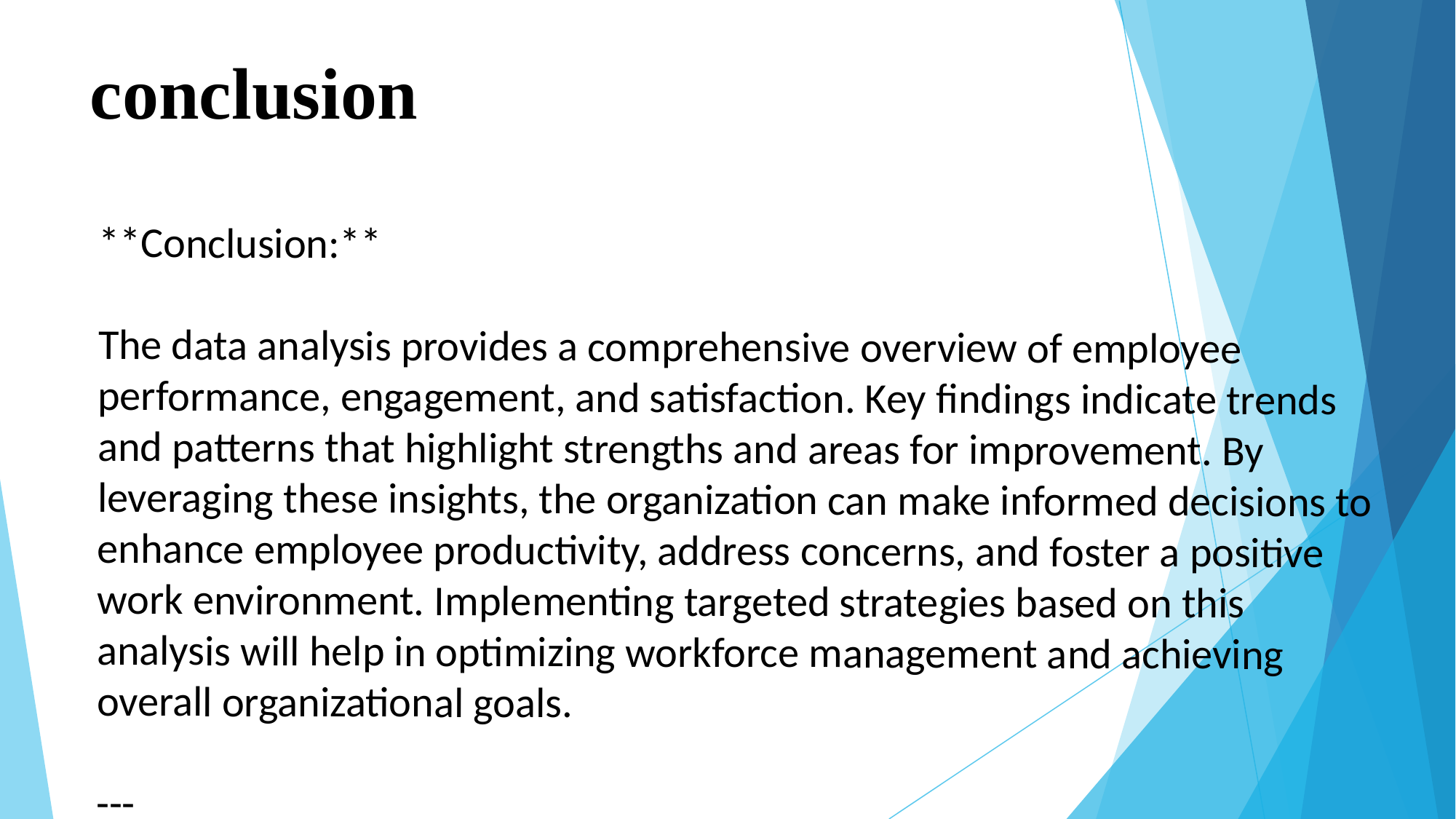

# conclusion

**Conclusion:**

The data analysis provides a comprehensive overview of employee performance, engagement, and satisfaction. Key findings indicate trends and patterns that highlight strengths and areas for improvement. By leveraging these insights, the organization can make informed decisions to enhance employee productivity, address concerns, and foster a positive work environment. Implementing targeted strategies based on this analysis will help in optimizing workforce management and achieving overall organizational goals.

---

Feel free to adjust the specifics based on your actual findings!